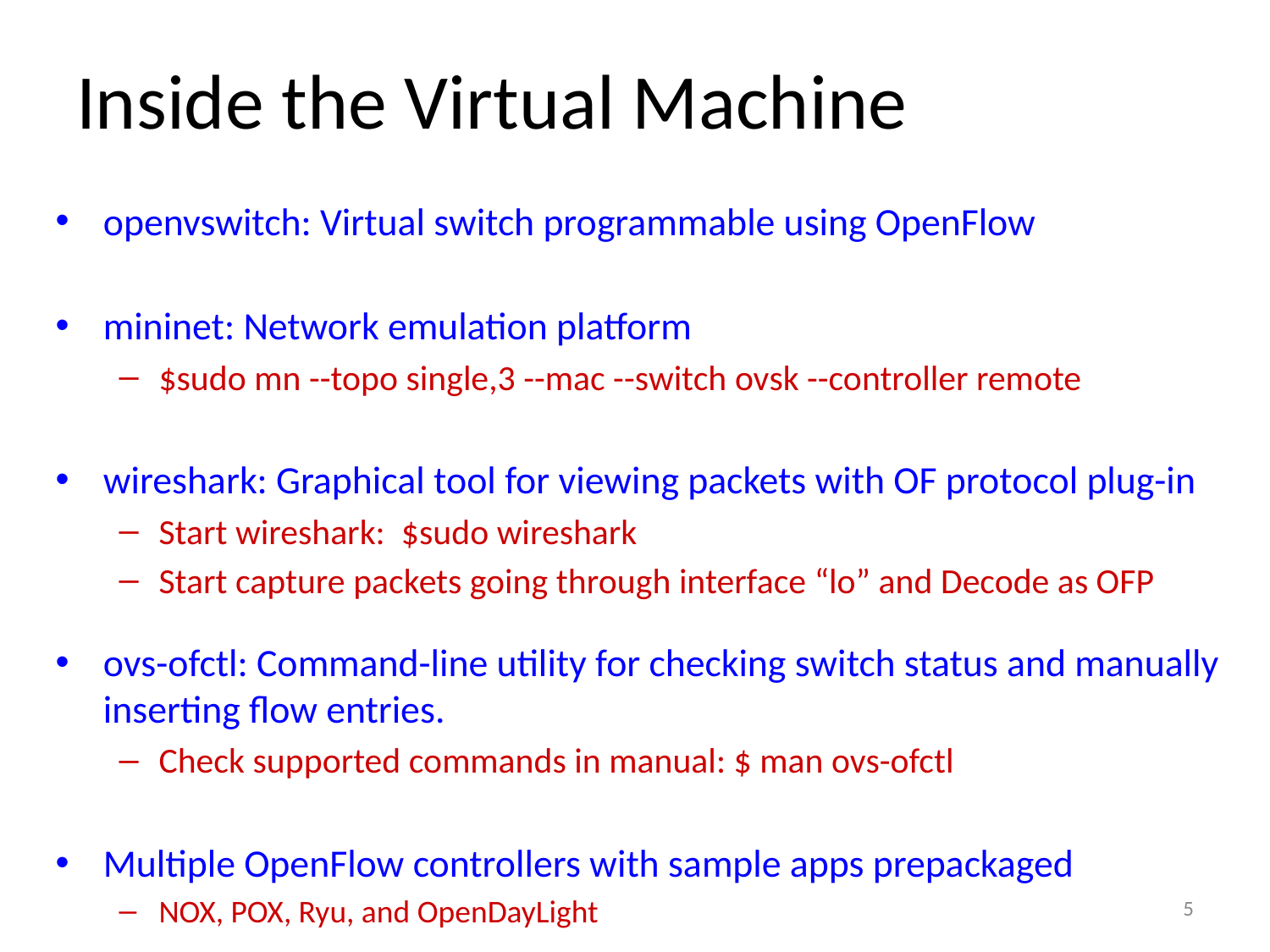

# Inside the Virtual Machine
openvswitch: Virtual switch programmable using OpenFlow

mininet: Network emulation platform
$sudo mn --topo single,3 --mac --switch ovsk --controller remote

wireshark: Graphical tool for viewing packets with OF protocol plug-in
Start wireshark:  $sudo wireshark
Start capture packets going through interface “lo” and Decode as OFP

ovs-ofctl: Command-line utility for checking switch status and manually inserting flow entries.
Check supported commands in manual: $ man ovs-ofctl

Multiple OpenFlow controllers with sample apps prepackaged
NOX, POX, Ryu, and OpenDayLight
5